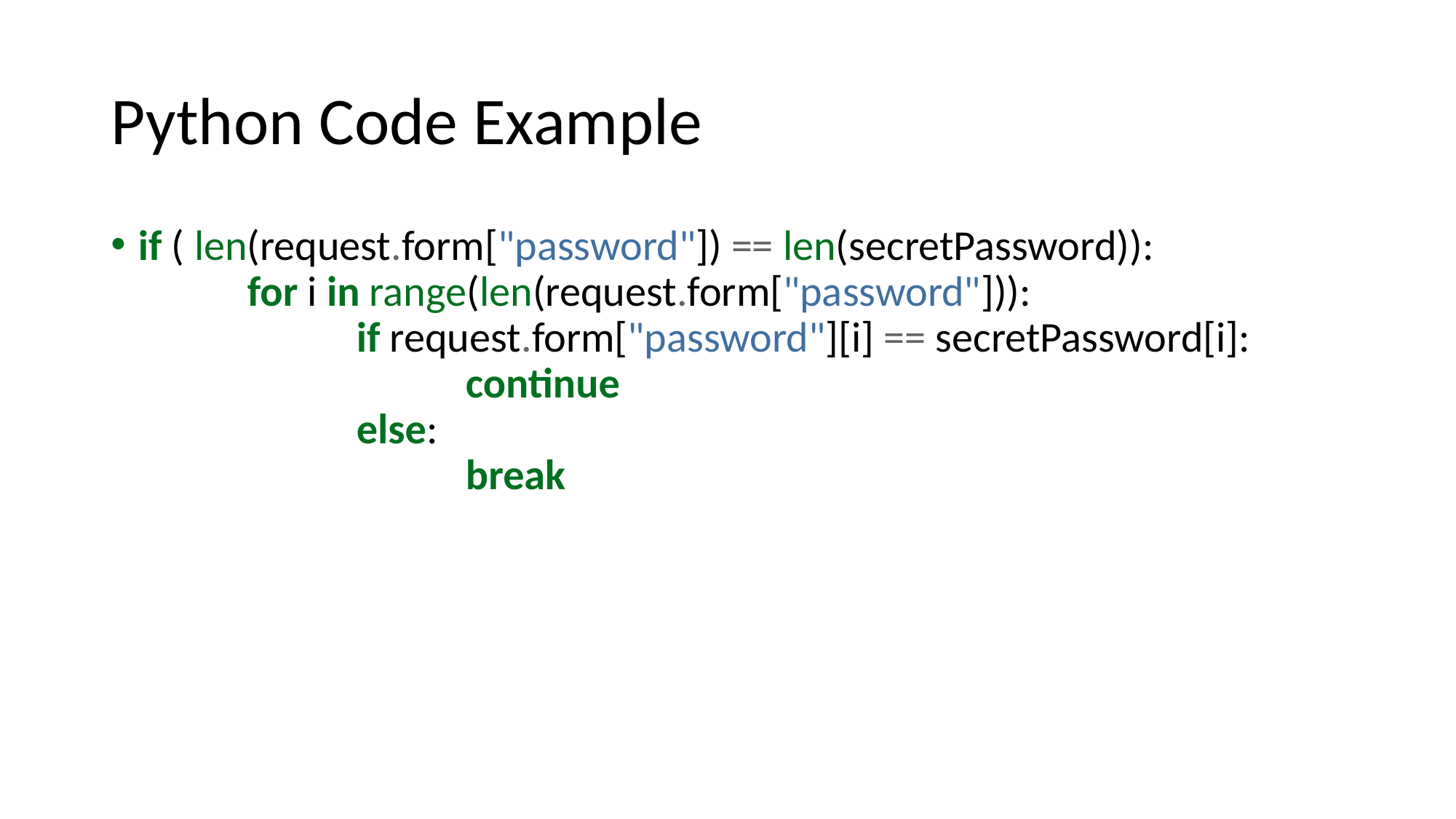

# Python Code Example
if ( len(request.form["password"]) == len(secretPassword)):
	for i in range(len(request.form["password"])):
		if request.form["password"][i] == secretPassword[i]:
			continue
		else:
			break